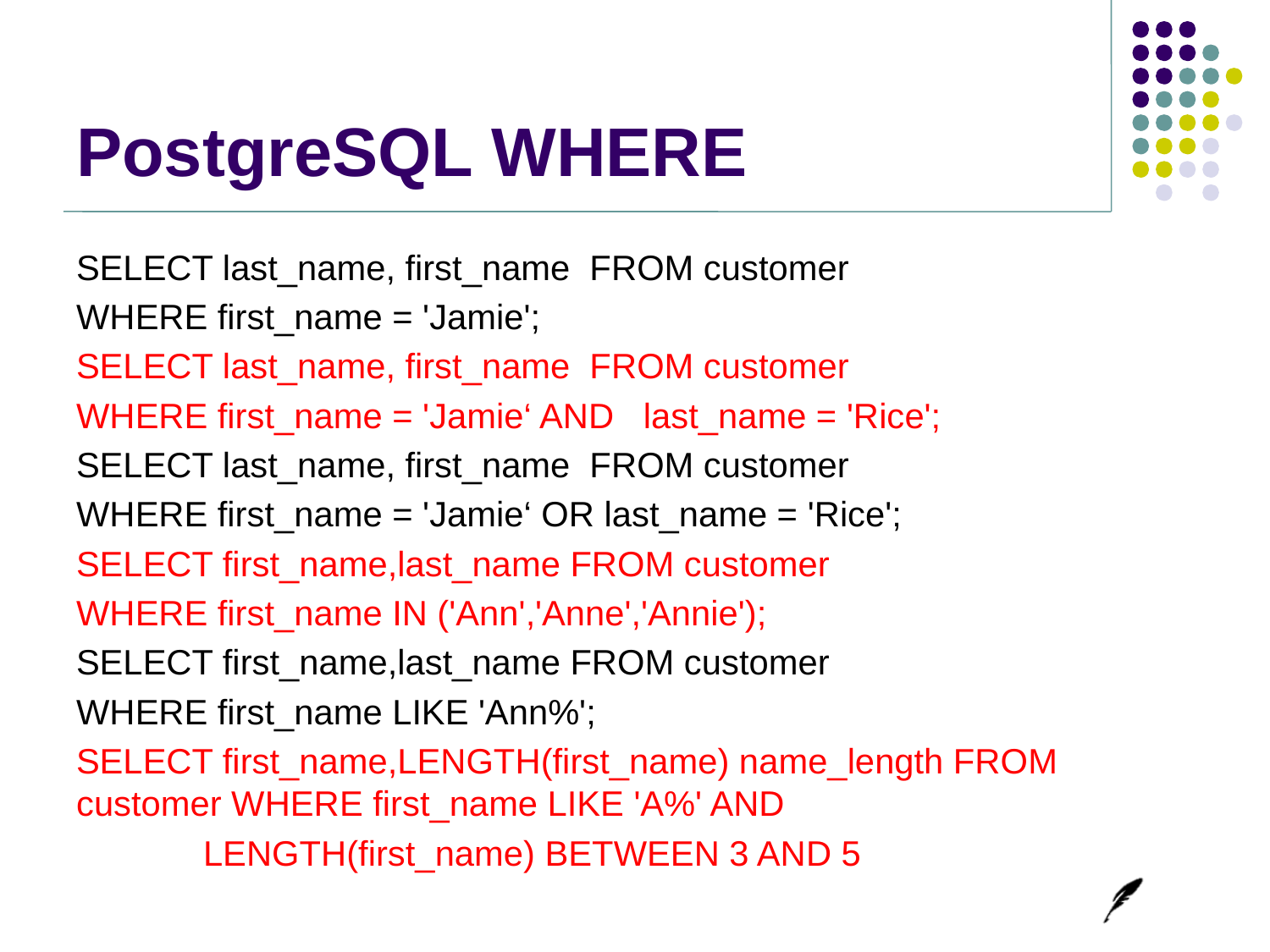

# PostgreSQL WHERE
SELECT last_name, first_name  FROM customer
WHERE first_name = 'Jamie';
SELECT last_name, first_name  FROM customer
WHERE first_name = 'Jamie‘ AND   last_name = 'Rice';
SELECT last_name, first_name  FROM customer
WHERE first_name = 'Jamie‘ OR last_name = 'Rice';
SELECT first_name,last_name FROM customer
WHERE first_name IN ('Ann','Anne','Annie');
SELECT first_name,last_name FROM customer
WHERE first_name LIKE 'Ann%';
SELECT first_name,LENGTH(first_name) name_length FROM customer WHERE first_name LIKE 'A%' AND
	LENGTH(first_name) BETWEEN 3 AND 5